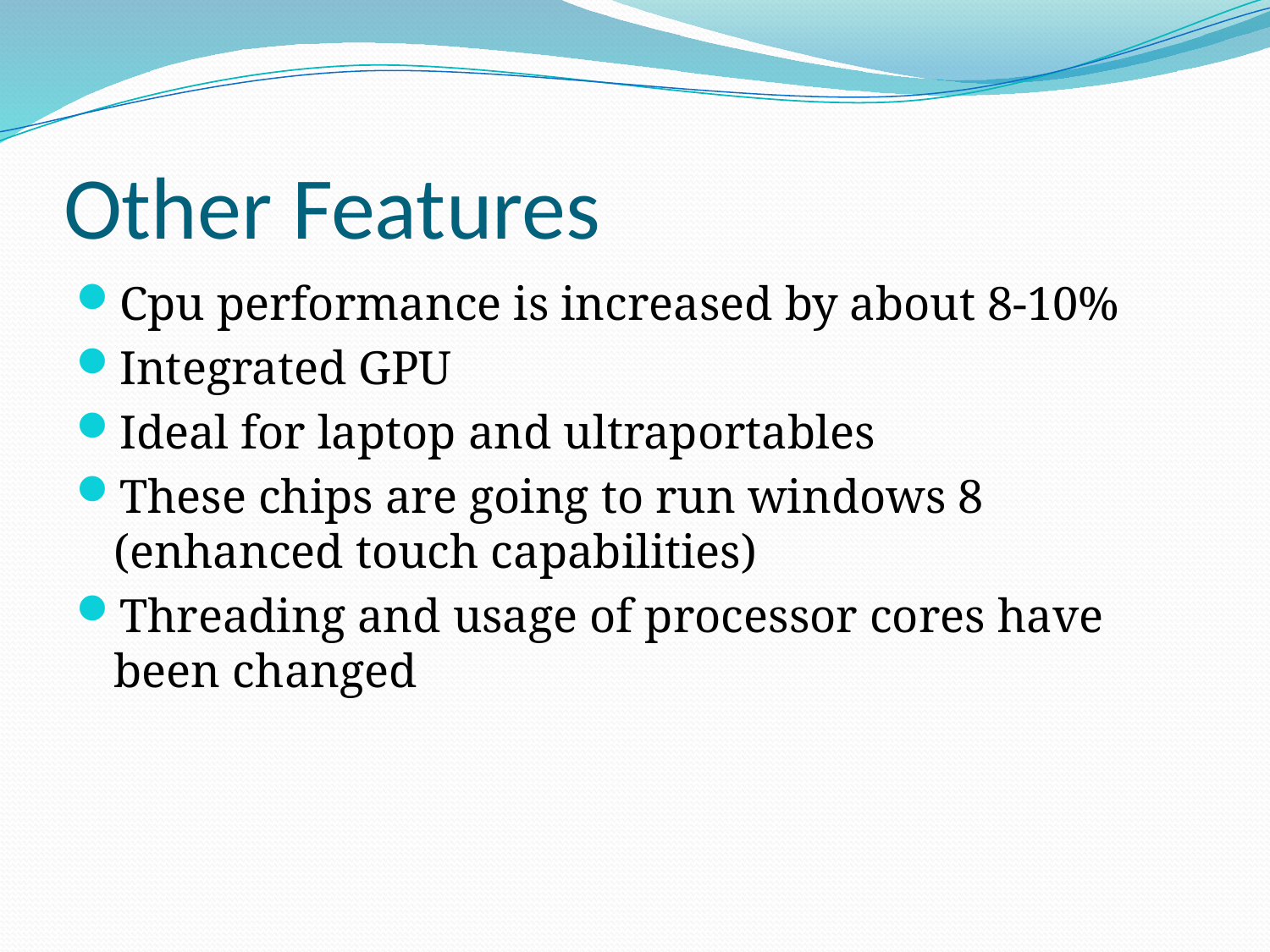

# Other Features
Cpu performance is increased by about 8-10%
Integrated GPU
Ideal for laptop and ultraportables
These chips are going to run windows 8 (enhanced touch capabilities)
Threading and usage of processor cores have been changed